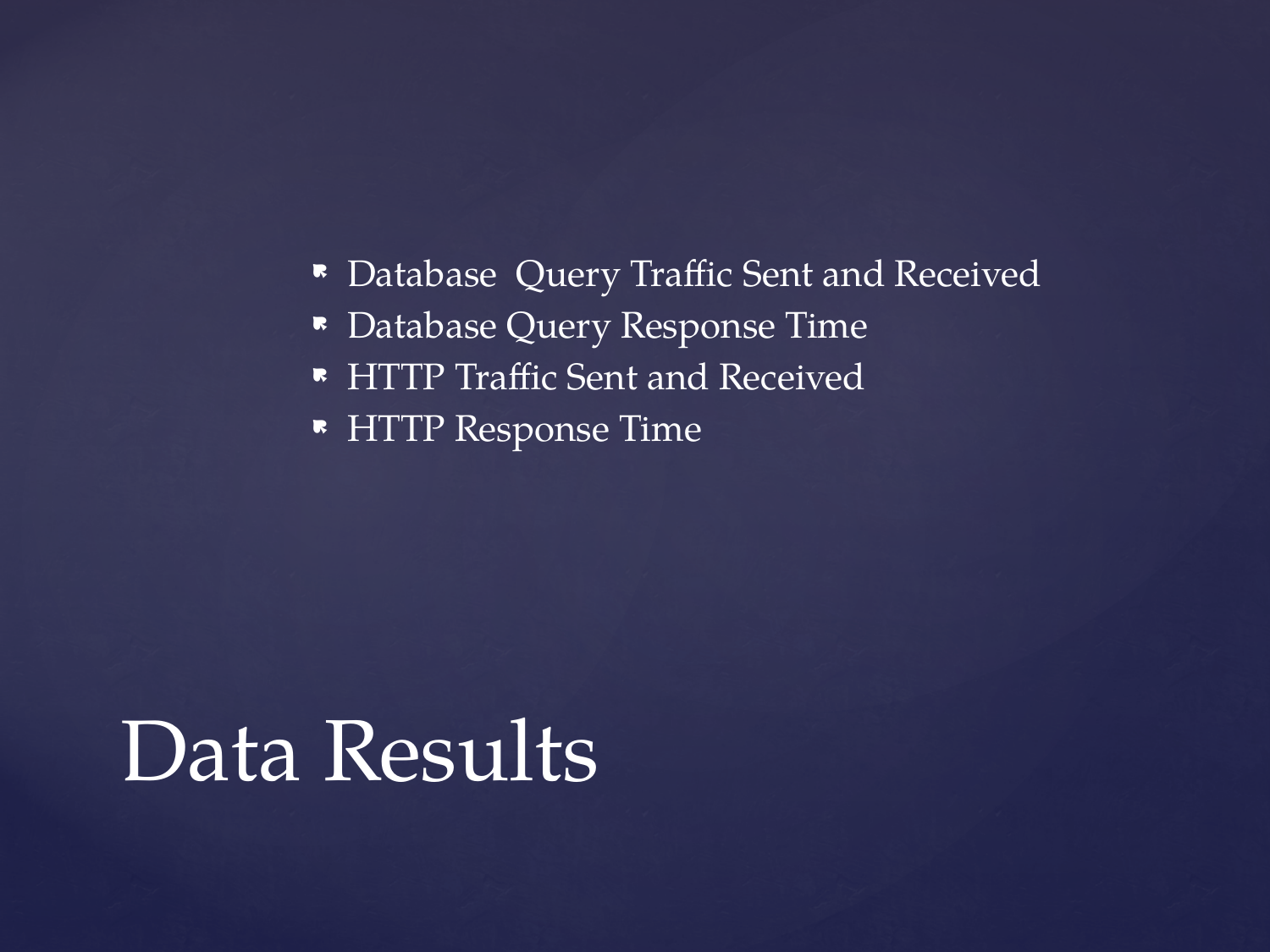

Database  Query Traffic Sent and Received
Database Query Response Time
HTTP Traffic Sent and Received
HTTP Response Time
# Data Results